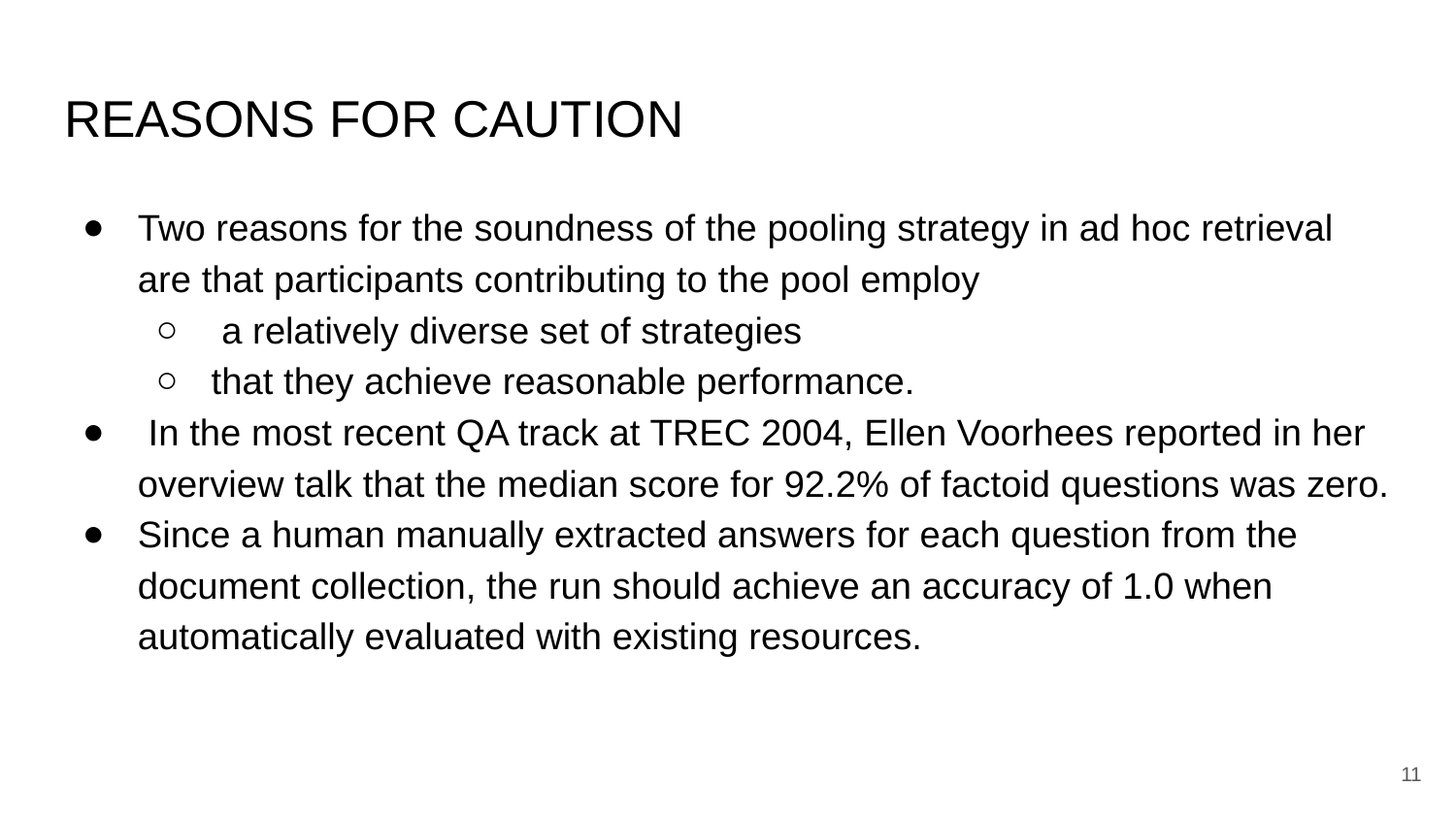

# REASONS FOR CAUTION

Two reasons for the soundness of the pooling strategy in ad hoc retrieval are that participants contributing to the pool employ
 a relatively diverse set of strategies
that they achieve reasonable performance.
 In the most recent QA track at TREC 2004, Ellen Voorhees reported in her overview talk that the median score for 92.2% of factoid questions was zero.
Since a human manually extracted answers for each question from the document collection, the run should achieve an accuracy of 1.0 when automatically evaluated with existing resources.

11